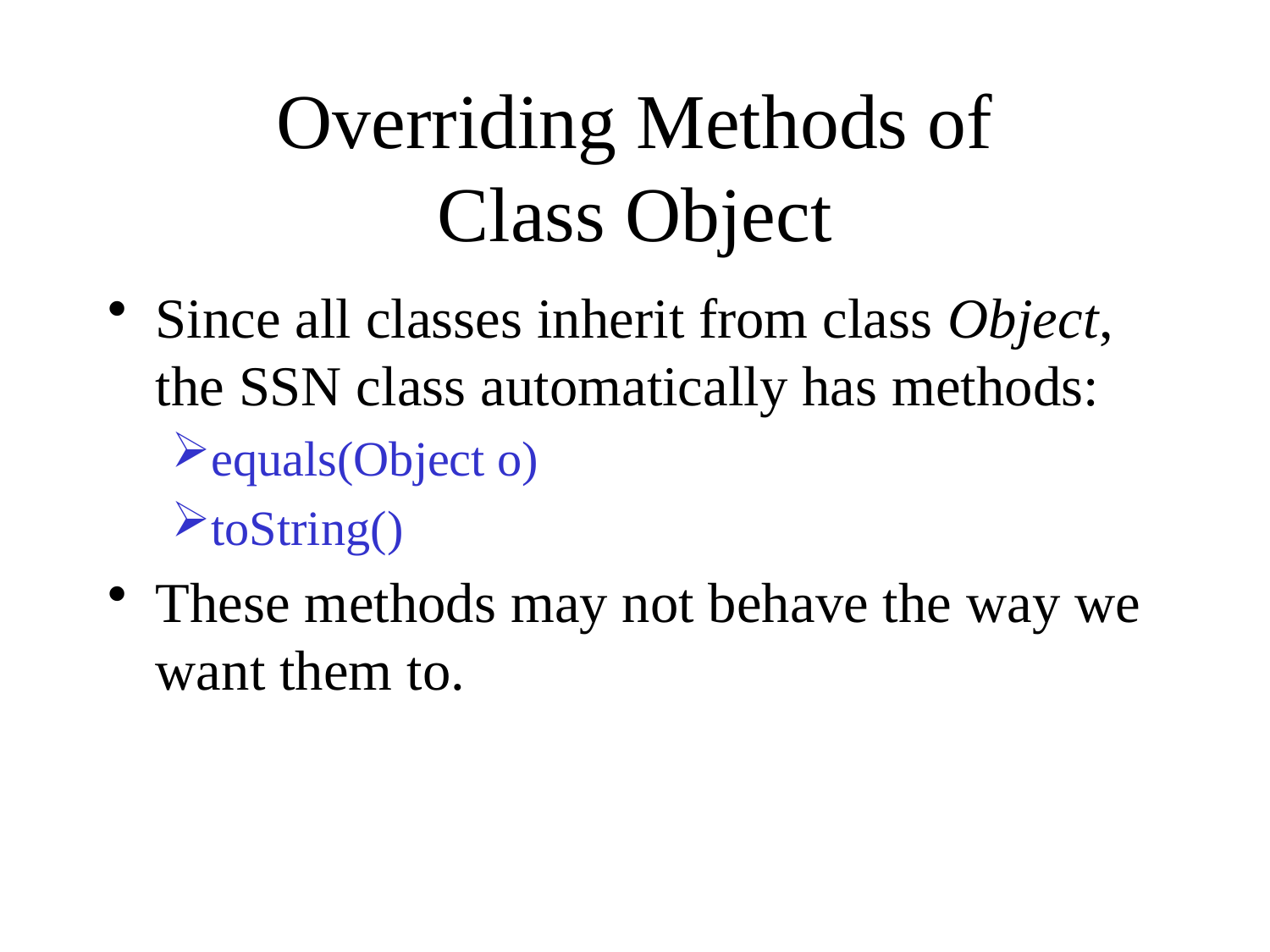

# Overriding Methods of Class Object
Since all classes inherit from class Object, the SSN class automatically has methods:
equals(Object o)
toString()
These methods may not behave the way we want them to.